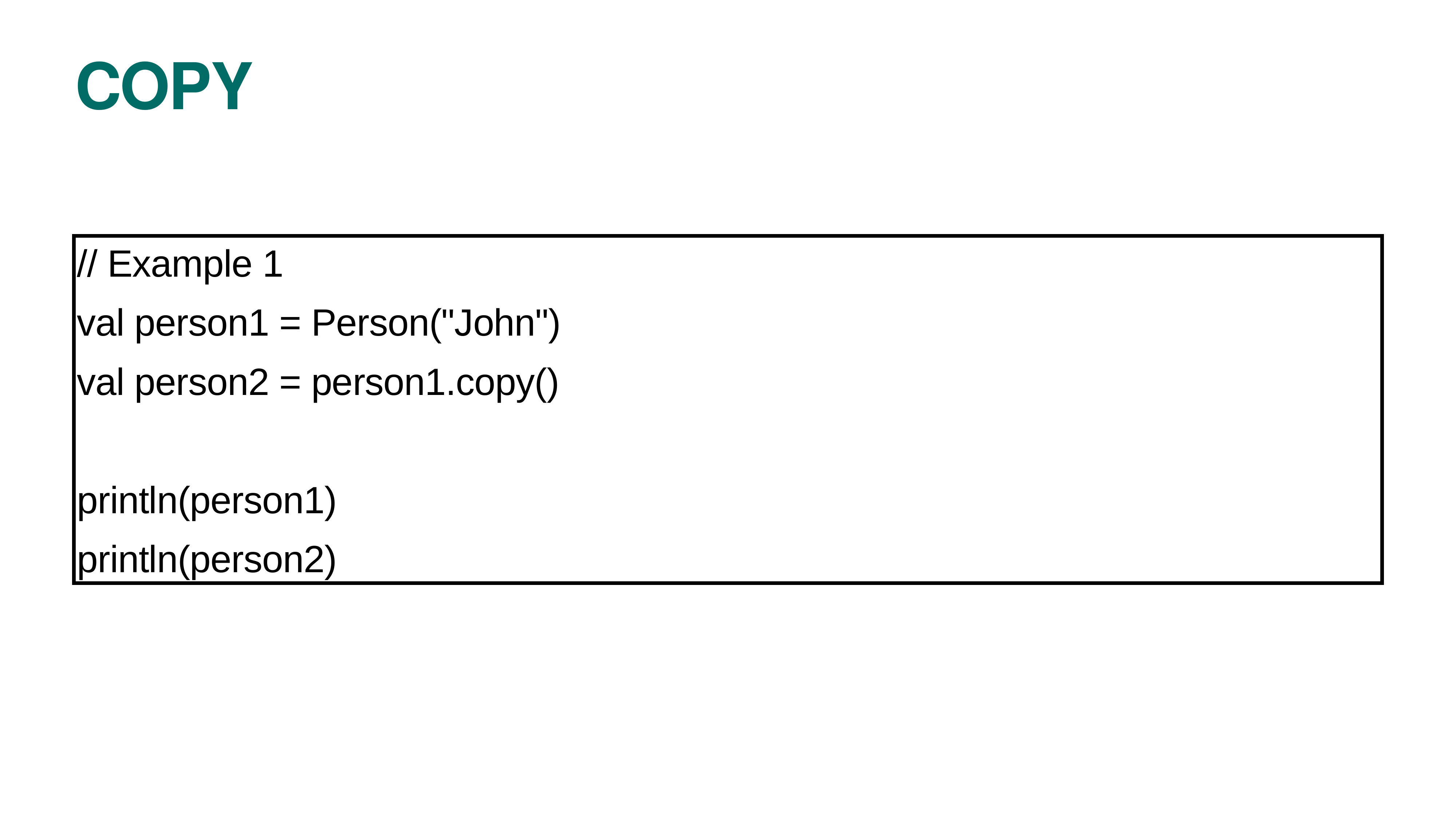

# COPY
// Example 1
val person1 = Person("John")
val person2 = person1.copy()

println(person1)
println(person2)